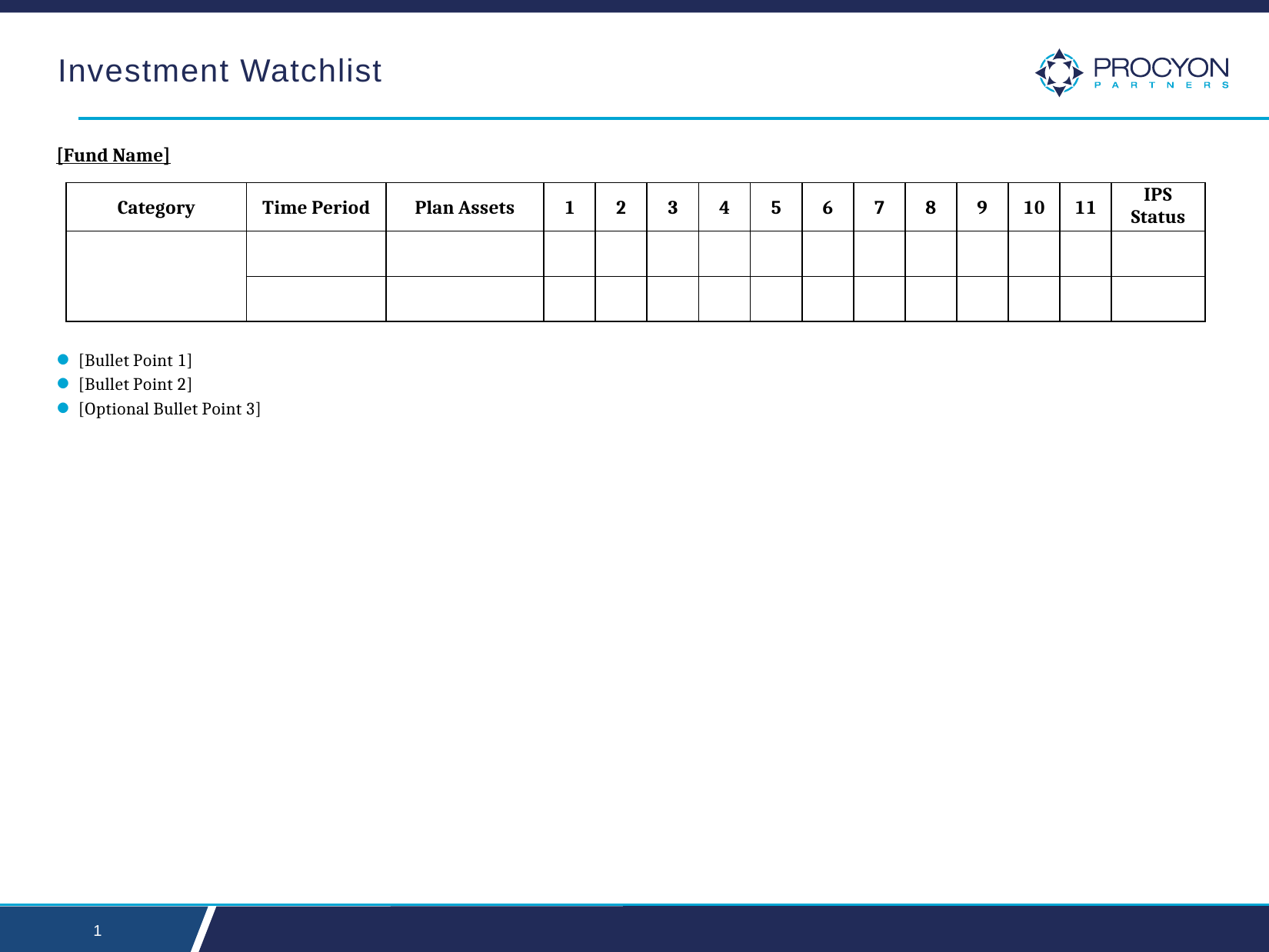

# Investment Watchlist
[Fund Name]
| Category | Time Period | Plan Assets | 1 | 2 | 3 | 4 | 5 | 6 | 7 | 8 | 9 | 10 | 11 | IPS Status |
| --- | --- | --- | --- | --- | --- | --- | --- | --- | --- | --- | --- | --- | --- | --- |
|  |  |  |  |  |  |  |  |  |  |  |  |  |  |  |
|  |  |  |  |  |  |  |  |  |  |  |  |  |  |  |
[Bullet Point 1]
[Bullet Point 2]
[Optional Bullet Point 3]

1